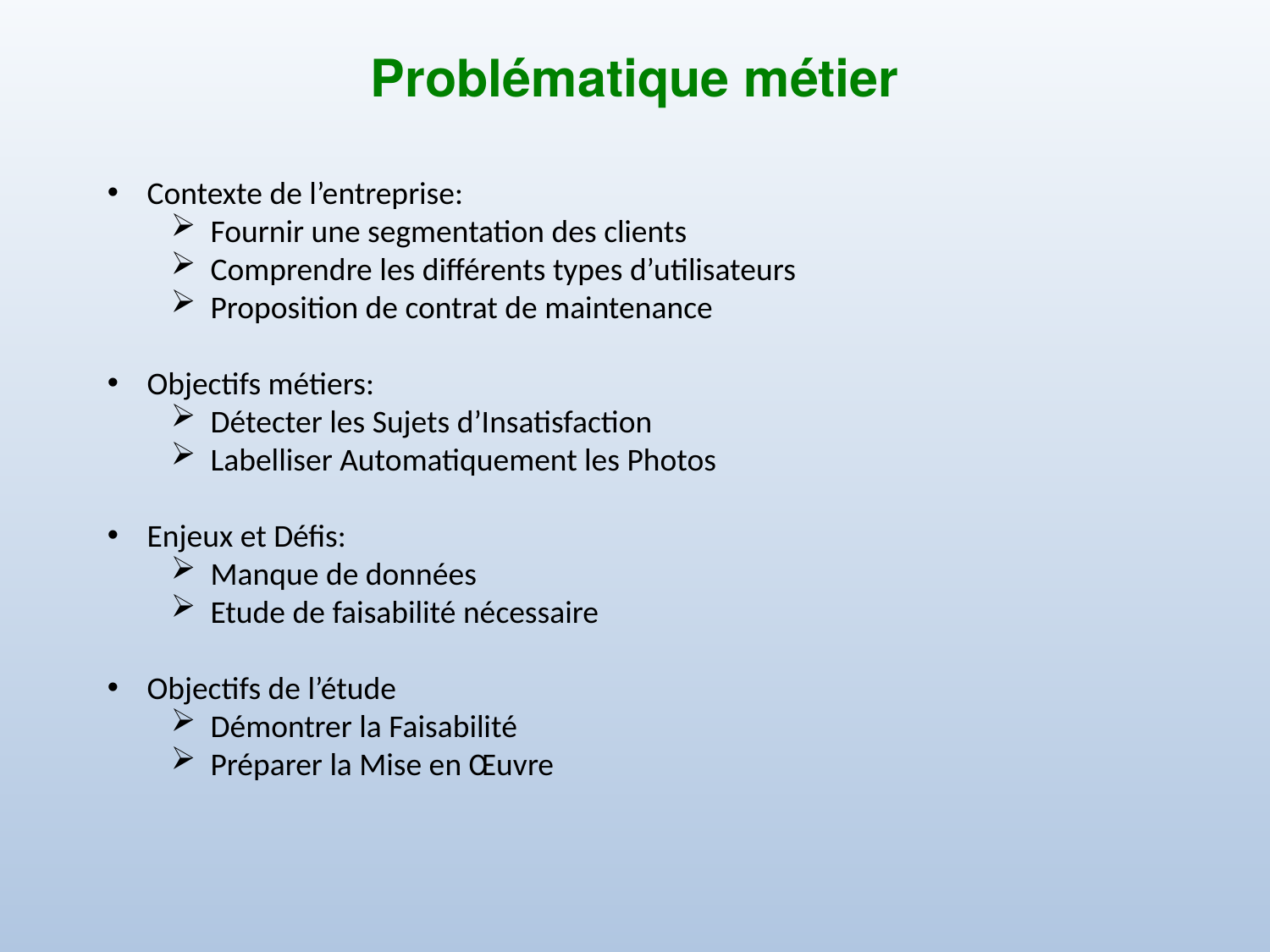

# Problématique métier
Contexte de l’entreprise:
Fournir une segmentation des clients
Comprendre les différents types d’utilisateurs
Proposition de contrat de maintenance

Objectifs métiers:
Détecter les Sujets d’Insatisfaction
Labelliser Automatiquement les Photos

Enjeux et Défis:
Manque de données
Etude de faisabilité nécessaire

Objectifs de l’étude
Démontrer la Faisabilité
Préparer la Mise en Œuvre